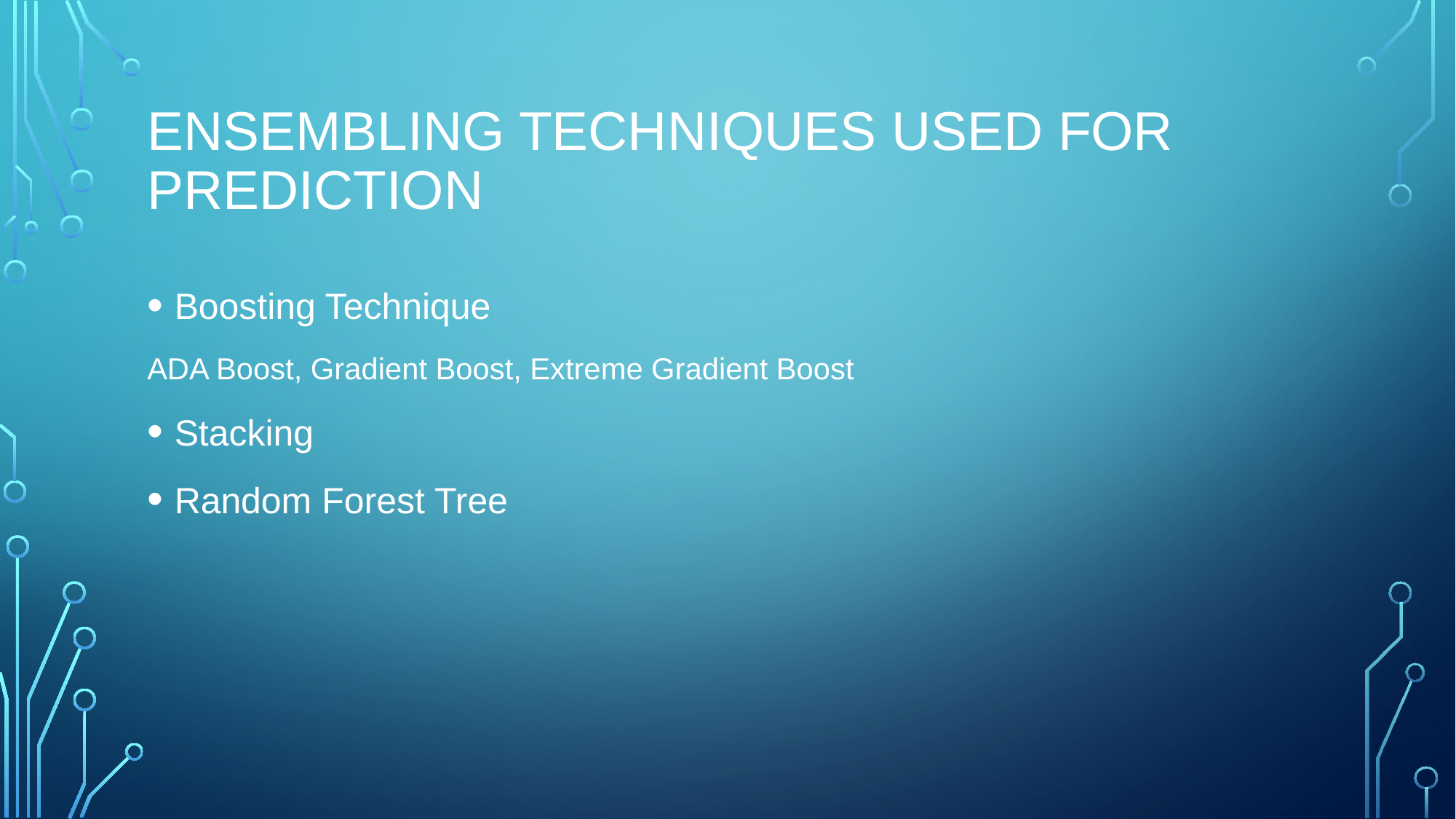

# Ensembling techniques used for prediction
Boosting Technique
ADA Boost, Gradient Boost, Extreme Gradient Boost
Stacking
Random Forest Tree